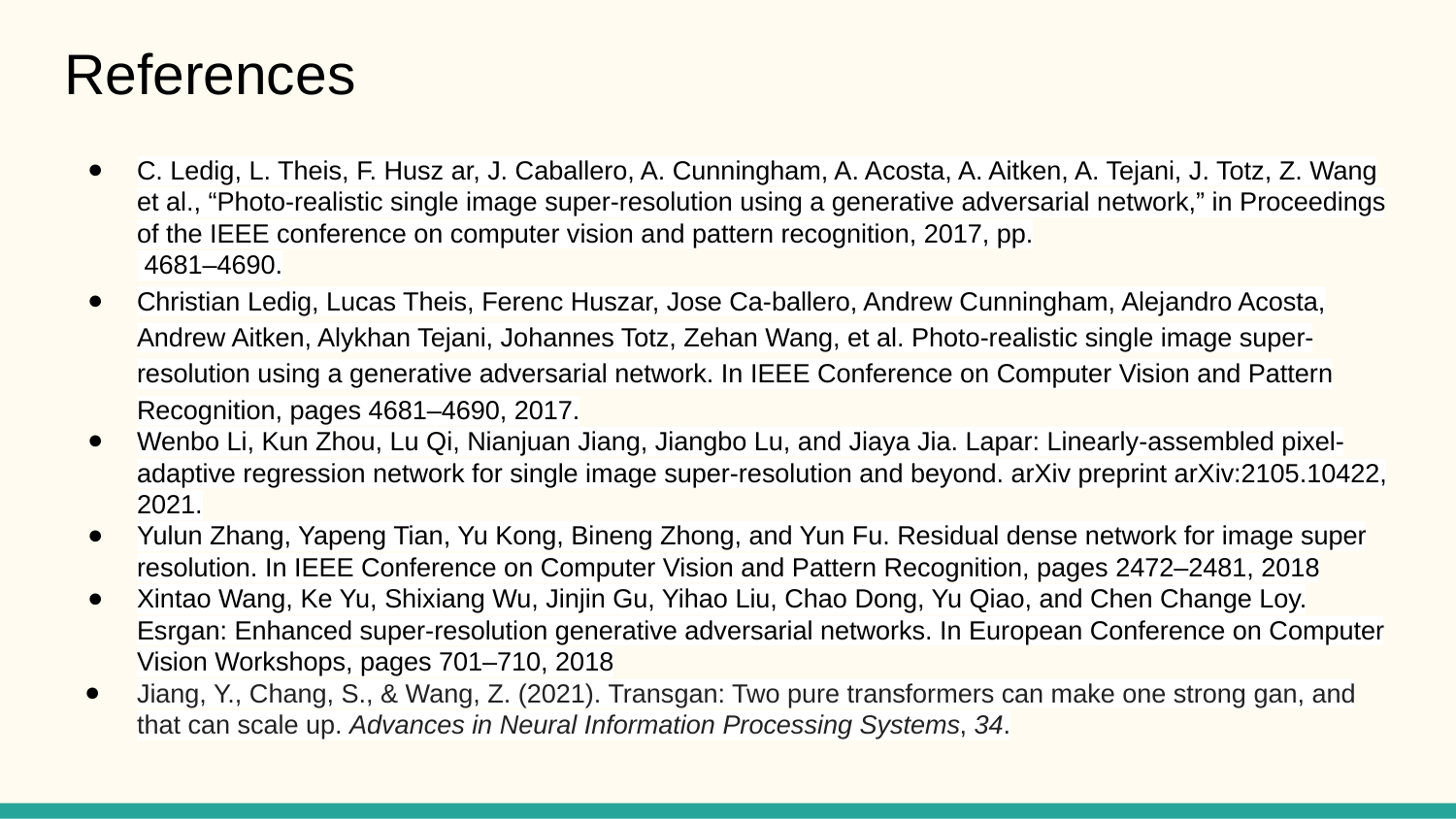

# References
C. Ledig, L. Theis, F. Husz ar, J. Caballero, A. Cunningham, A. Acosta, A. Aitken, A. Tejani, J. Totz, Z. Wang et al., “Photo-realistic single image super-resolution using a generative adversarial network,” in Proceedings of the IEEE conference on computer vision and pattern recognition, 2017, pp.
 4681–4690.
Christian Ledig, Lucas Theis, Ferenc Huszar, Jose Ca-ballero, Andrew Cunningham, Alejandro Acosta, Andrew Aitken, Alykhan Tejani, Johannes Totz, Zehan Wang, et al. Photo-realistic single image super-resolution using a generative adversarial network. In IEEE Conference on Computer Vision and Pattern Recognition, pages 4681–4690, 2017.
Wenbo Li, Kun Zhou, Lu Qi, Nianjuan Jiang, Jiangbo Lu, and Jiaya Jia. Lapar: Linearly-assembled pixel-adaptive regression network for single image super-resolution and beyond. arXiv preprint arXiv:2105.10422, 2021.
Yulun Zhang, Yapeng Tian, Yu Kong, Bineng Zhong, and Yun Fu. Residual dense network for image super resolution. In IEEE Conference on Computer Vision and Pattern Recognition, pages 2472–2481, 2018
Xintao Wang, Ke Yu, Shixiang Wu, Jinjin Gu, Yihao Liu, Chao Dong, Yu Qiao, and Chen Change Loy. Esrgan: Enhanced super-resolution generative adversarial networks. In European Conference on Computer Vision Workshops, pages 701–710, 2018
Jiang, Y., Chang, S., & Wang, Z. (2021). Transgan: Two pure transformers can make one strong gan, and that can scale up. Advances in Neural Information Processing Systems, 34.